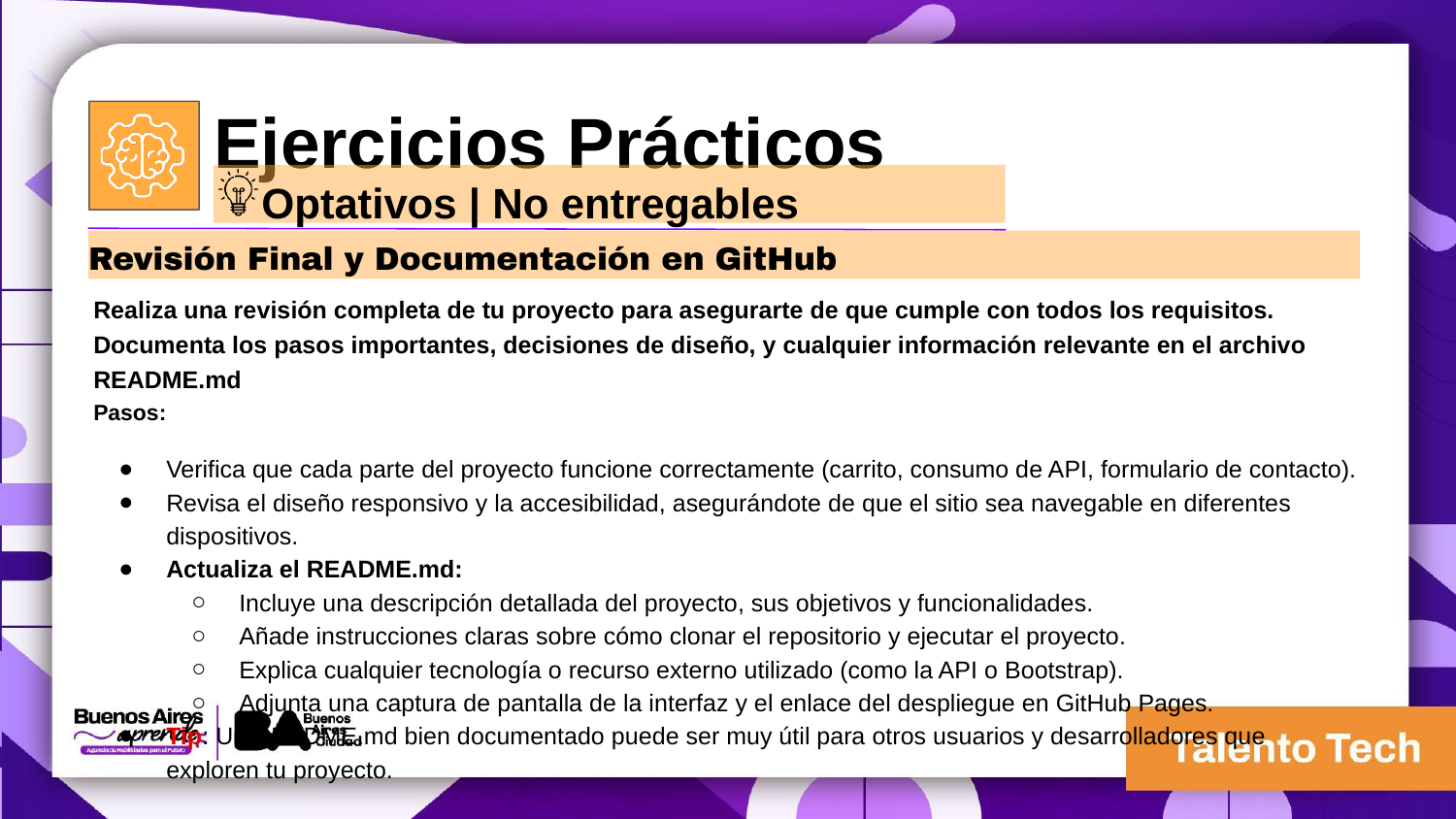

Ejercicios Prácticos

Optativos | No entregables

Revisión Final y Documentación en GitHub

Realiza una revisión completa de tu proyecto para asegurarte de que cumple con todos los requisitos. Documenta los pasos importantes, decisiones de diseño, y cualquier información relevante en el archivo README.md
Pasos:
Verifica que cada parte del proyecto funcione correctamente (carrito, consumo de API, formulario de contacto).
Revisa el diseño responsivo y la accesibilidad, asegurándote de que el sitio sea navegable en diferentes dispositivos.
Actualiza el README.md:
Incluye una descripción detallada del proyecto, sus objetivos y funcionalidades.
Añade instrucciones claras sobre cómo clonar el repositorio y ejecutar el proyecto.
Explica cualquier tecnología o recurso externo utilizado (como la API o Bootstrap).
Adjunta una captura de pantalla de la interfaz y el enlace del despliegue en GitHub Pages.
Tip: Un README.md bien documentado puede ser muy útil para otros usuarios y desarrolladores que exploren tu proyecto.